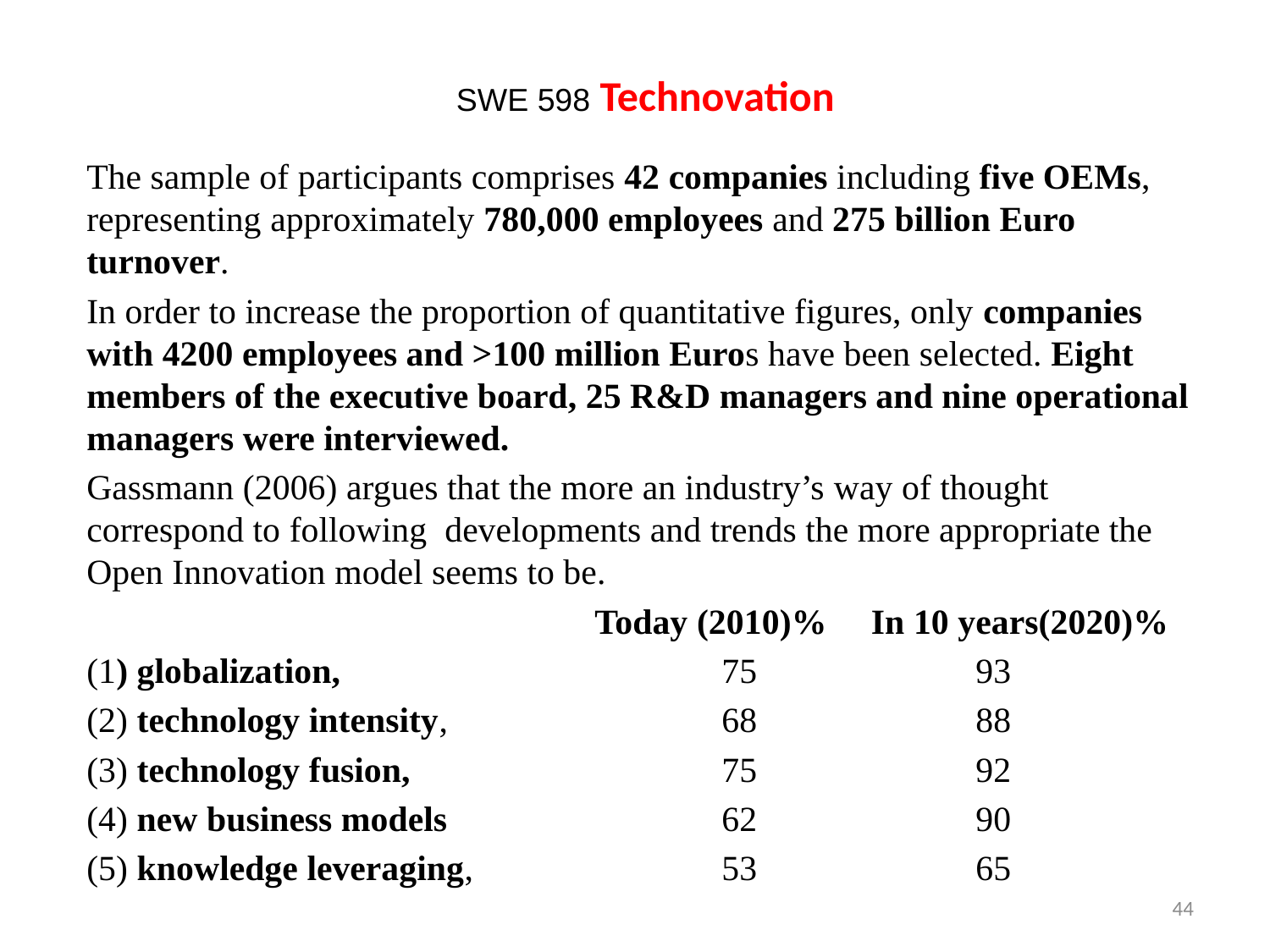

SWE 598 Technovation
The sample of participants comprises 42 companies including five OEMs, representing approximately 780,000 employees and 275 billion Euro turnover.
In order to increase the proportion of quantitative figures, only companies with 4200 employees and >100 million Euros have been selected. Eight members of the executive board, 25 R&D managers and nine operational managers were interviewed.
Gassmann (2006) argues that the more an industry’s way of thought correspond to following  developments and trends the more appropriate the Open Innovation model seems to be.
				Today (2010)%     In 10 years(2020)%
(1) globalization, 			75		93
(2) technology intensity,			68		88
(3) technology fusion, 			75		92
(4) new business models 			62		90
(5) knowledge leveraging, 		53		65

.

44